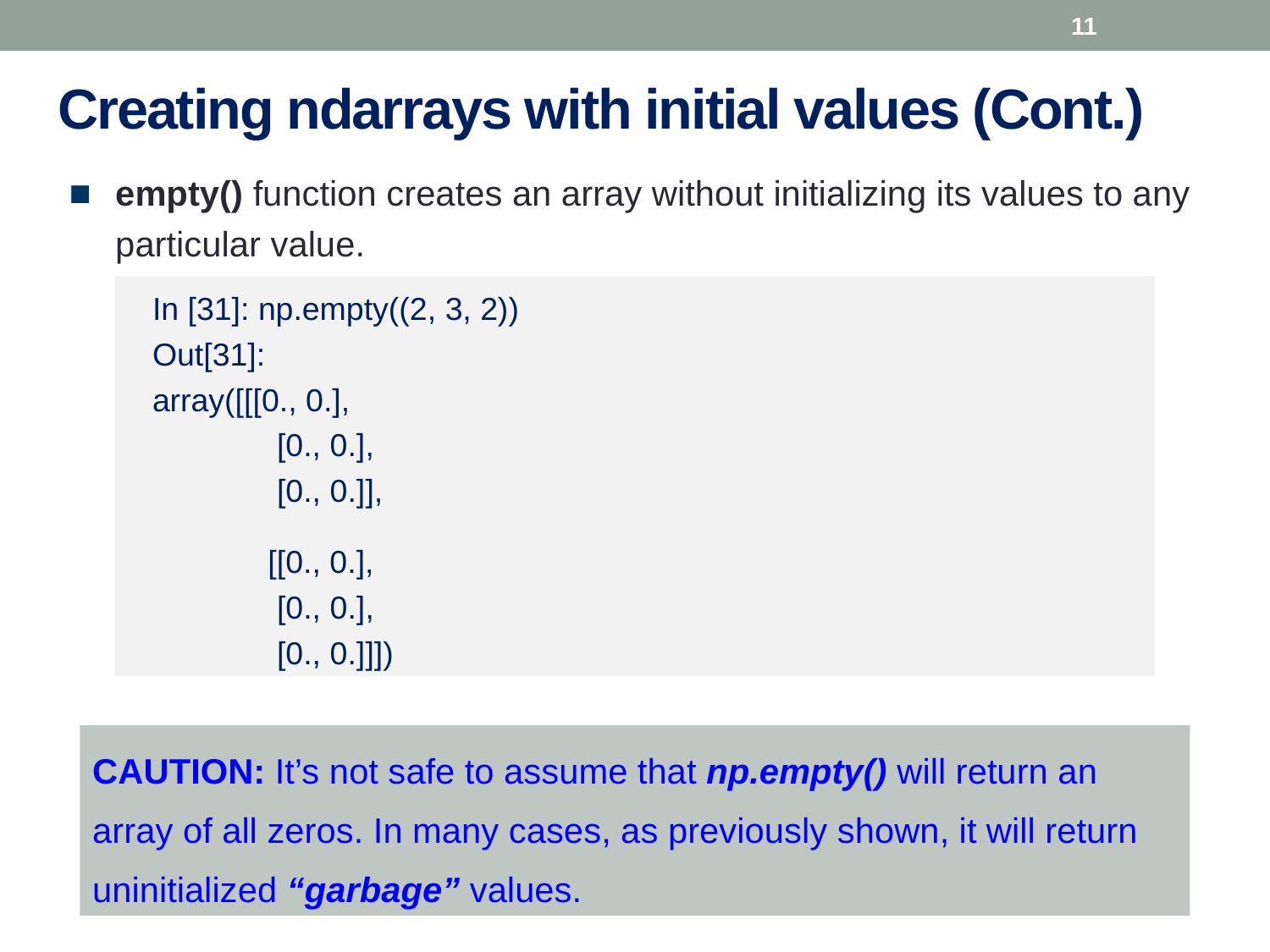

11
# Creating ndarrays with initial values (Cont.)
empty() function creates an array without initializing its values to any particular value.
In [31]: np.empty((2, 3, 2))
Out[31]:
array([[[0., 0.],
              [0., 0.],
              [0., 0.]],

             [[0., 0.],
              [0., 0.],
              [0., 0.]]])
CAUTION: It’s not safe to assume that np.empty() will return an array of all zeros. In many cases, as previously shown, it will return uninitialized “garbage” values.